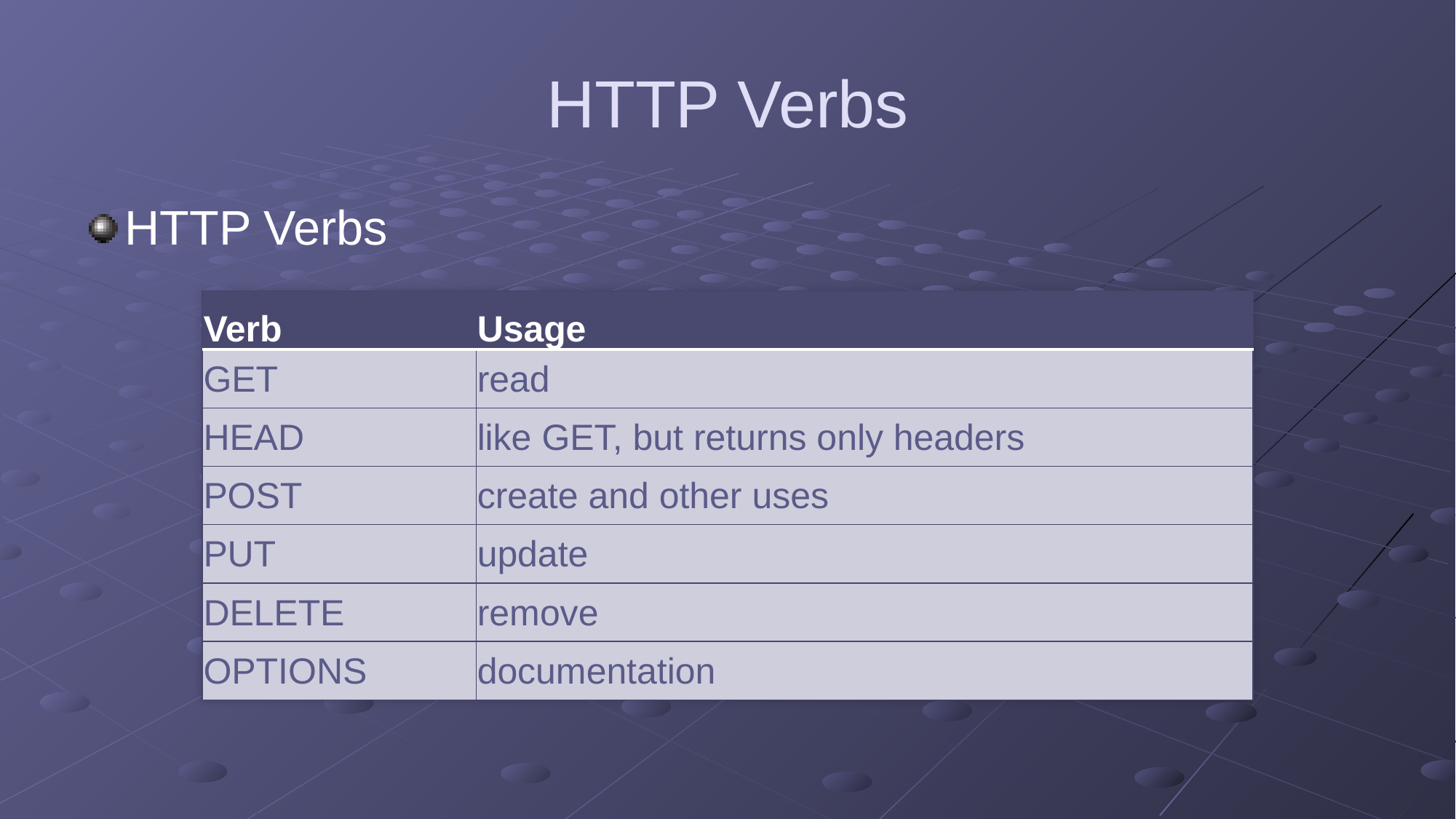

# HTTP Verbs
HTTP Verbs

| Verb | Usage |
| --- | --- |
| GET | read |
| HEAD | like GET, but returns only headers |
| POST | create and other uses |
| PUT | update |
| DELETE | remove |
| OPTIONS | documentation |